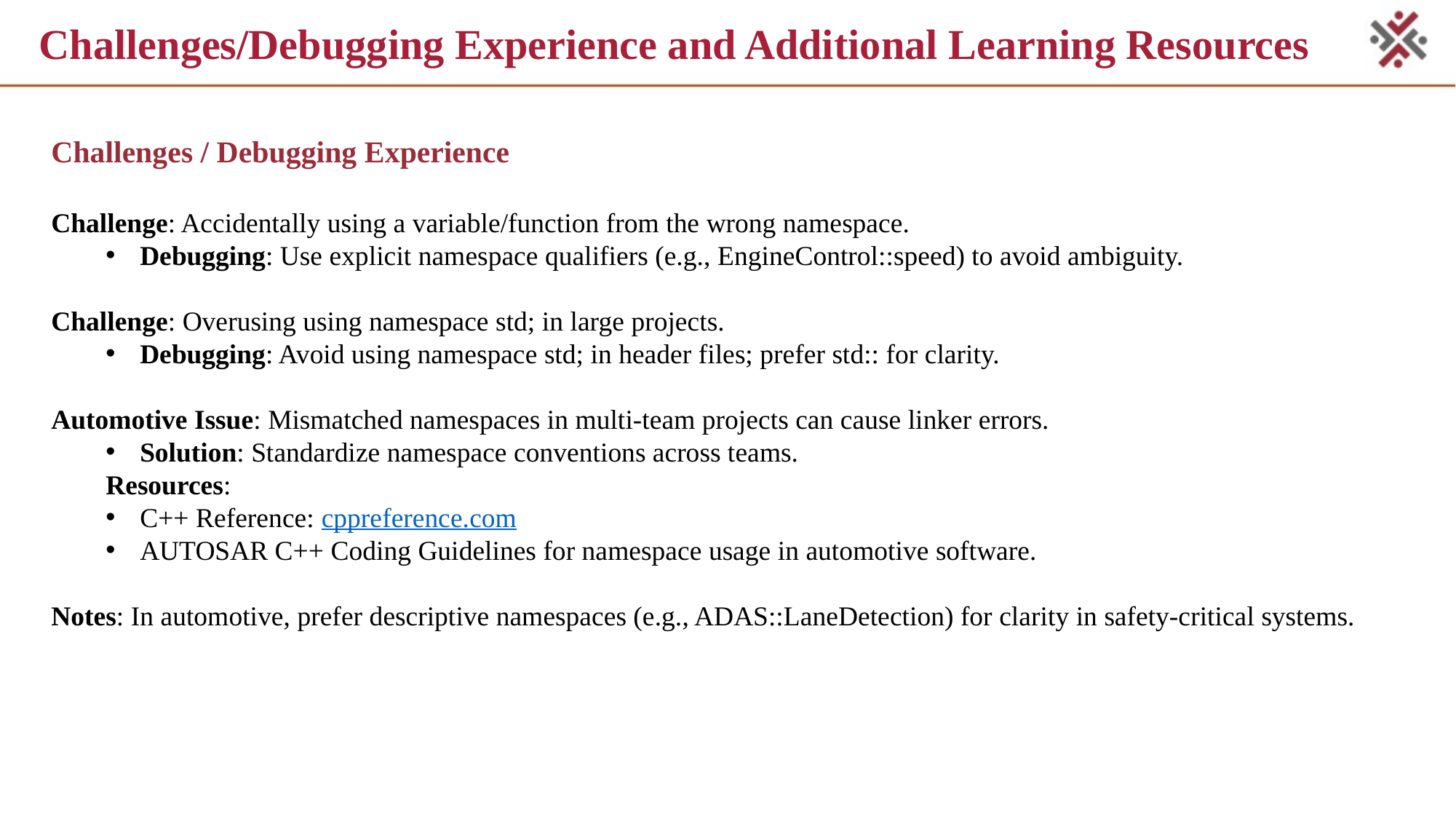

# Challenges/Debugging Experience and Additional Learning Resources
Challenges / Debugging Experience

Challenge: Accidentally using a variable/function from the wrong namespace.
Debugging: Use explicit namespace qualifiers (e.g., EngineControl::speed) to avoid ambiguity.

Challenge: Overusing using namespace std; in large projects.
Debugging: Avoid using namespace std; in header files; prefer std:: for clarity.

Automotive Issue: Mismatched namespaces in multi-team projects can cause linker errors.
Solution: Standardize namespace conventions across teams.
Resources:
C++ Reference: cppreference.com
AUTOSAR C++ Coding Guidelines for namespace usage in automotive software.

Notes: In automotive, prefer descriptive namespaces (e.g., ADAS::LaneDetection) for clarity in safety-critical systems.